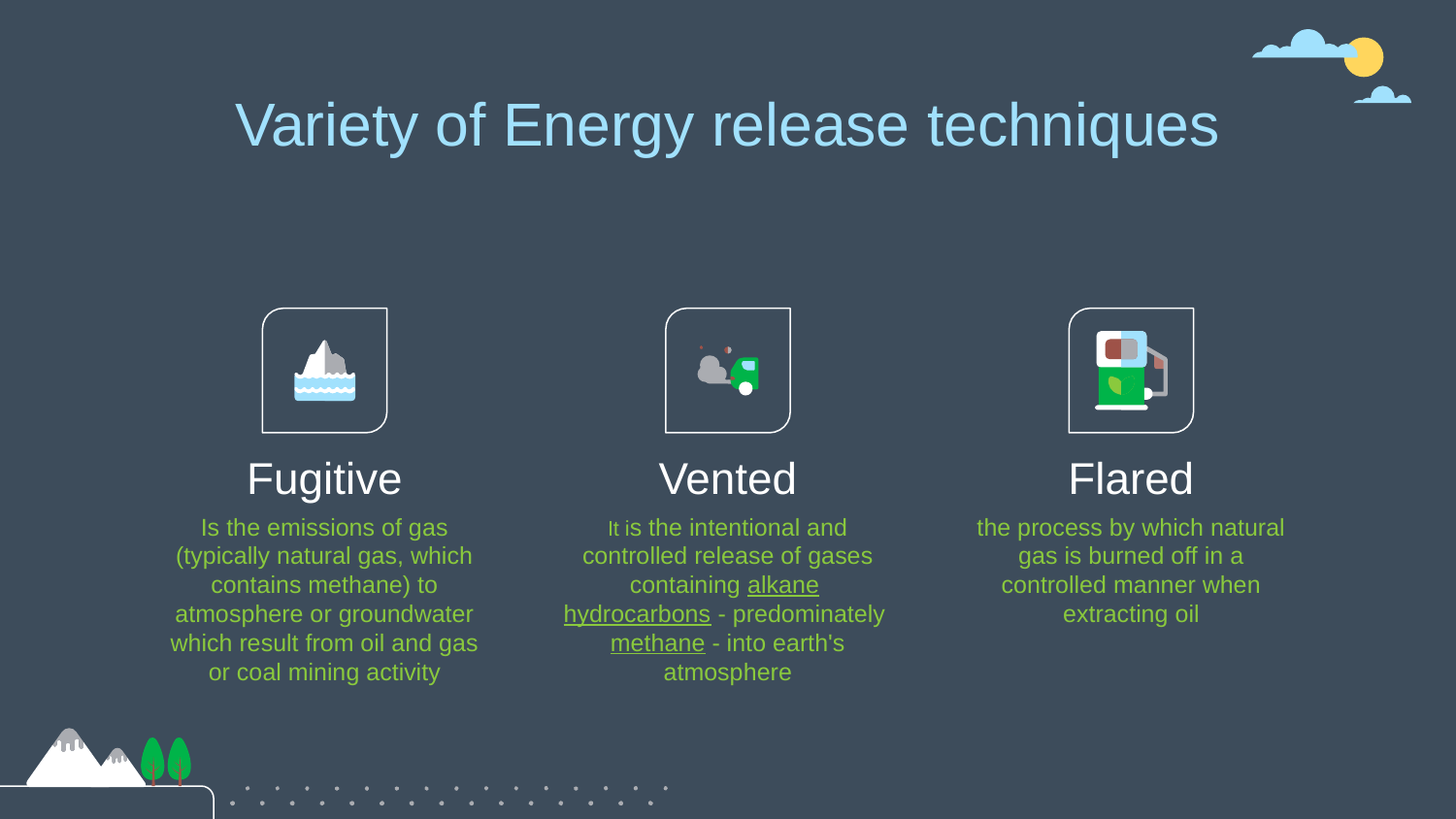

# Variety of Energy release techniques

Fugitive
Vented
Flared
Is the emissions of gas (typically natural gas, which contains methane) to atmosphere or groundwater which result from oil and gas or coal mining activity
It is the intentional and controlled release of gases containing alkane hydrocarbons - predominately methane - into earth's atmosphere
the process by which natural gas is burned off in a controlled manner when extracting oil